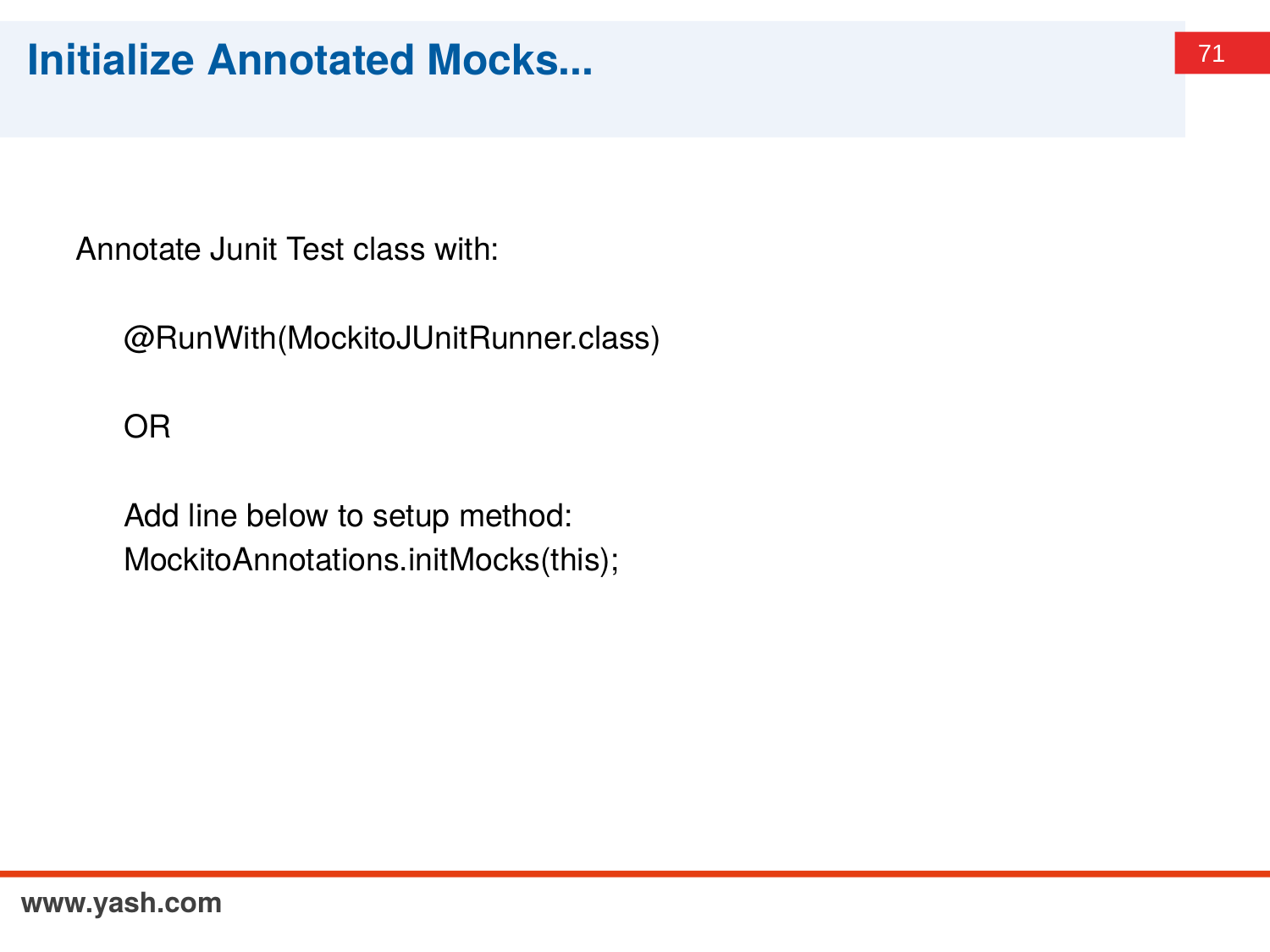

# Initialize Annotated Mocks...
Annotate Junit Test class with:

	@RunWith(MockitoJUnitRunner.class)

	OR

	Add line below to setup method:
	MockitoAnnotations.initMocks(this);